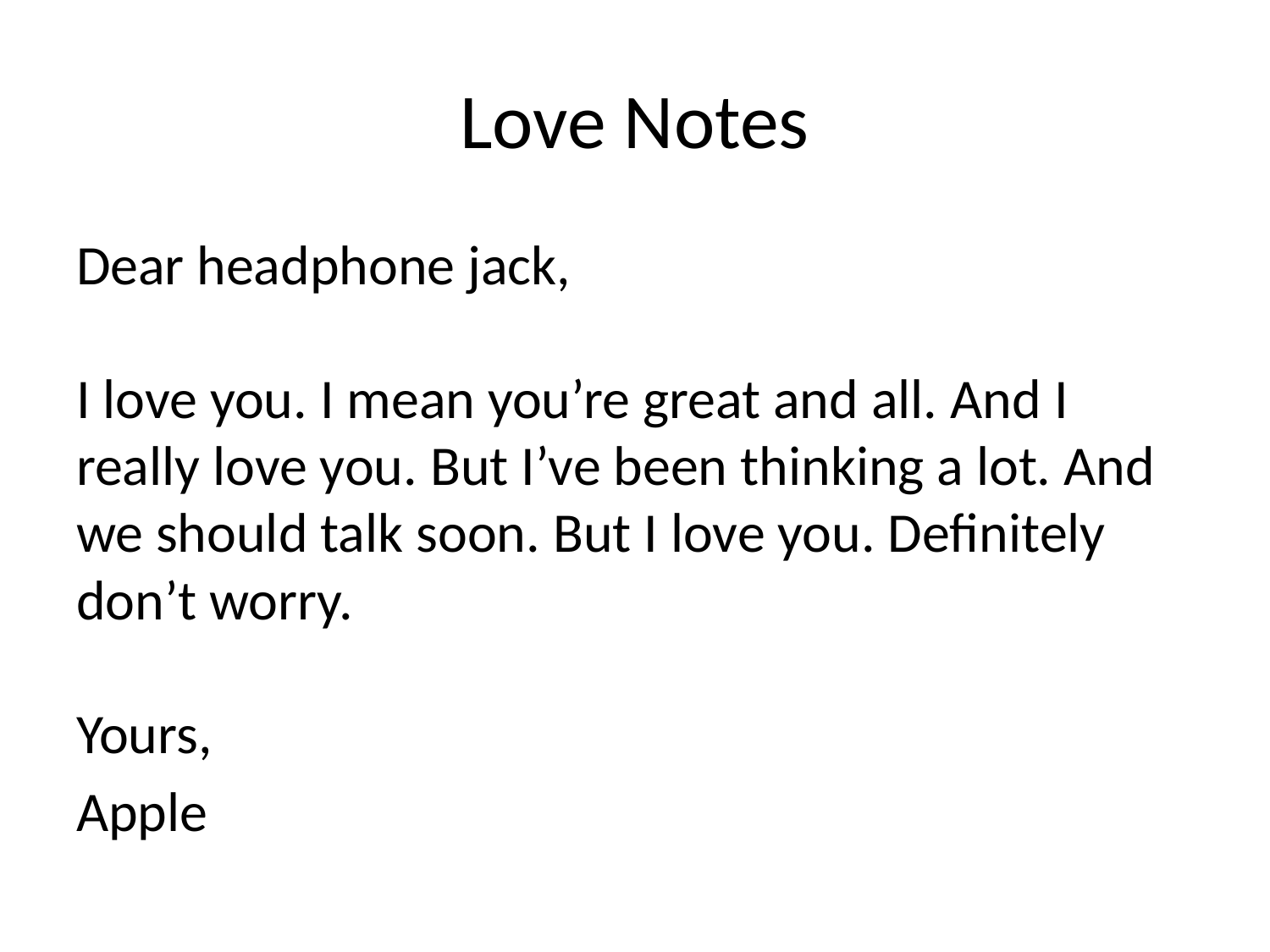

# Love Notes
Dear headphone jack,
I love you. I mean you’re great and all. And I really love you. But I’ve been thinking a lot. And we should talk soon. But I love you. Definitely don’t worry.
Yours,
Apple